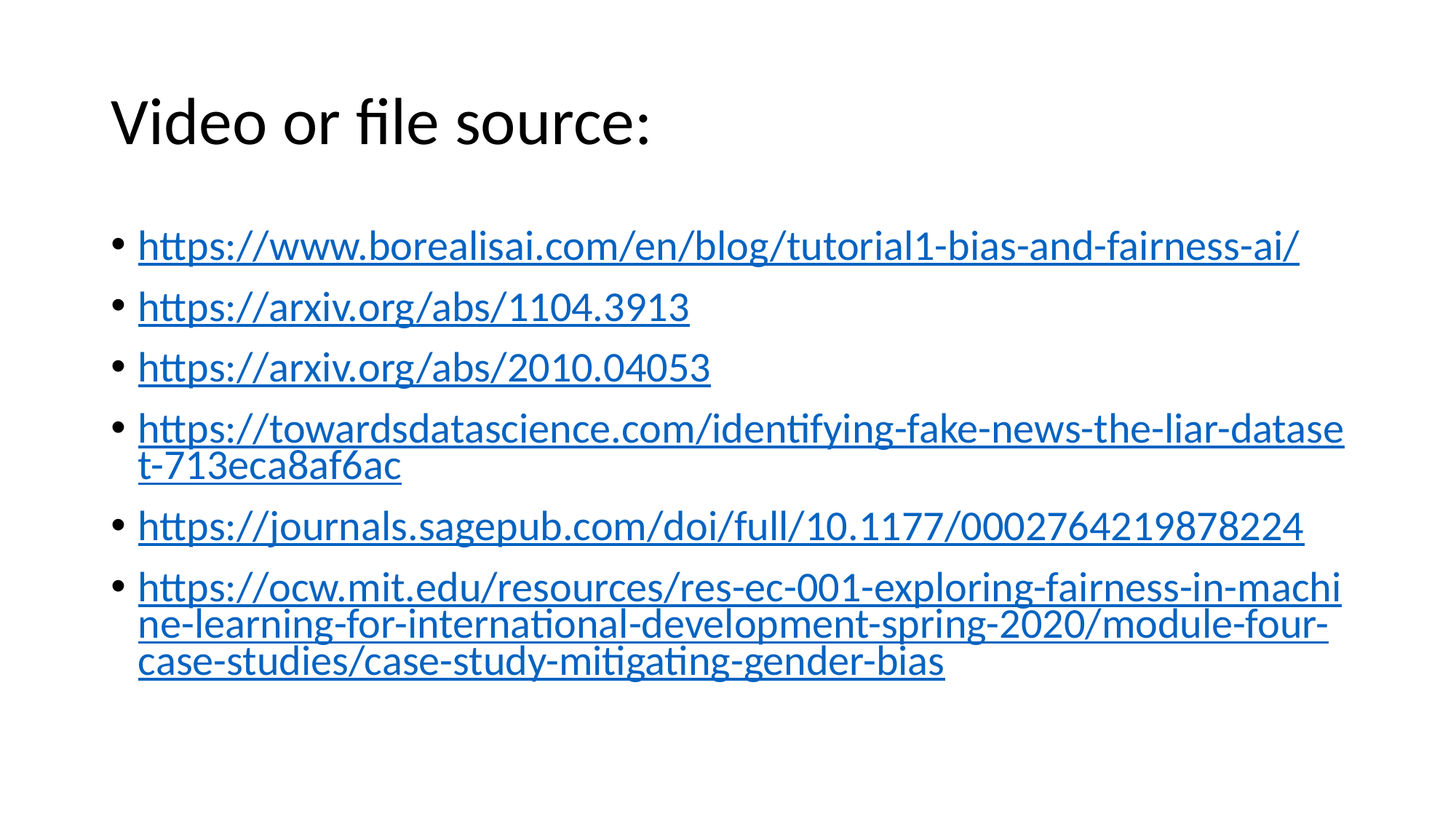

# Video or file source:
https://www.borealisai.com/en/blog/tutorial1-bias-and-fairness-ai/
https://arxiv.org/abs/1104.3913
https://arxiv.org/abs/2010.04053
https://towardsdatascience.com/identifying-fake-news-the-liar-dataset-713eca8af6ac
https://journals.sagepub.com/doi/full/10.1177/0002764219878224
https://ocw.mit.edu/resources/res-ec-001-exploring-fairness-in-machine-learning-for-international-development-spring-2020/module-four-case-studies/case-study-mitigating-gender-bias